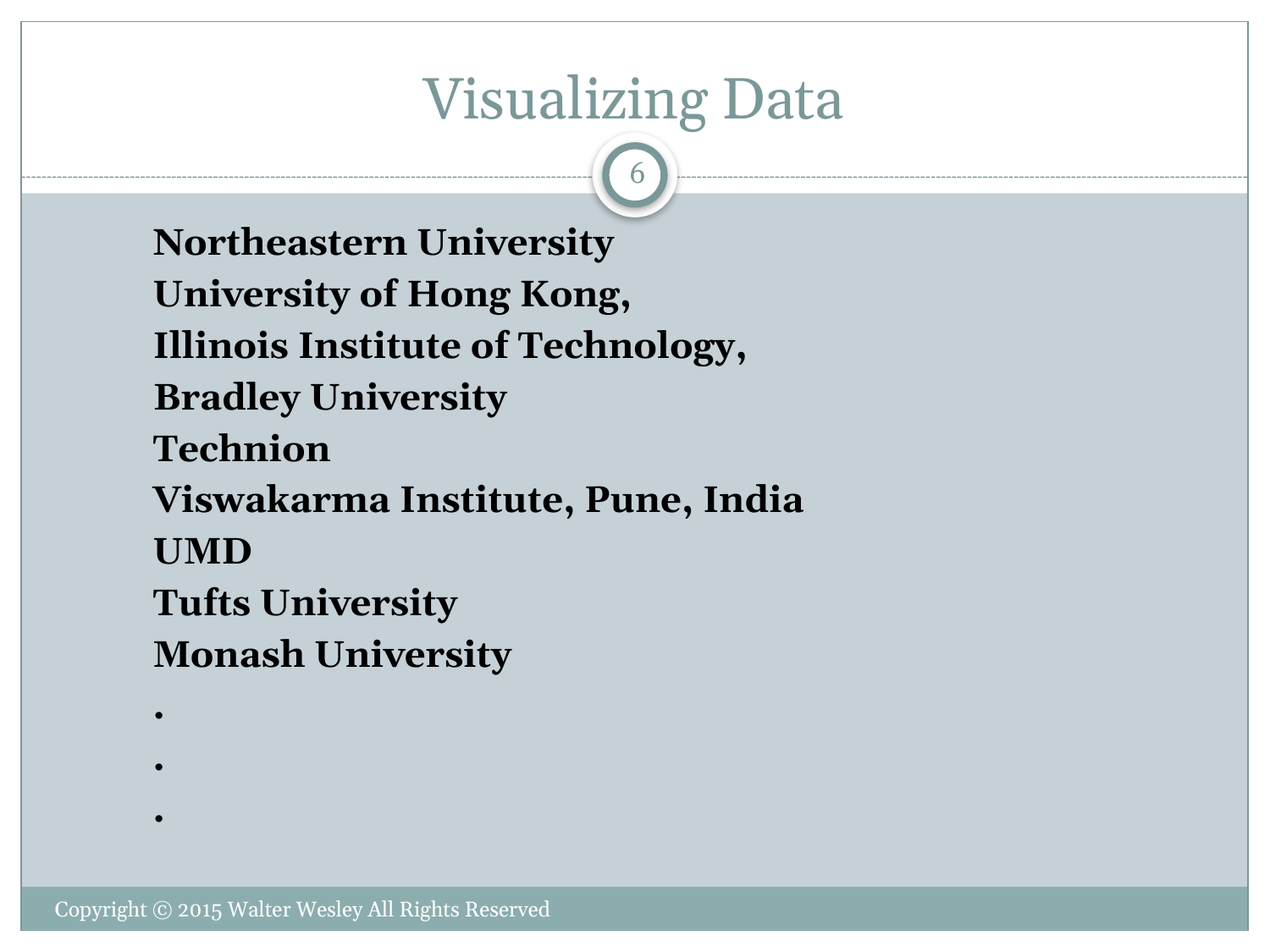

# Visualizing Data
6
Northeastern University
University of Hong Kong,
Illinois Institute of Technology,
Bradley University
Technion
Viswakarma Institute, Pune, India
UMD
Tufts University
Monash University
.
.
.

Copyright © 2015 Walter Wesley All Rights Reserved